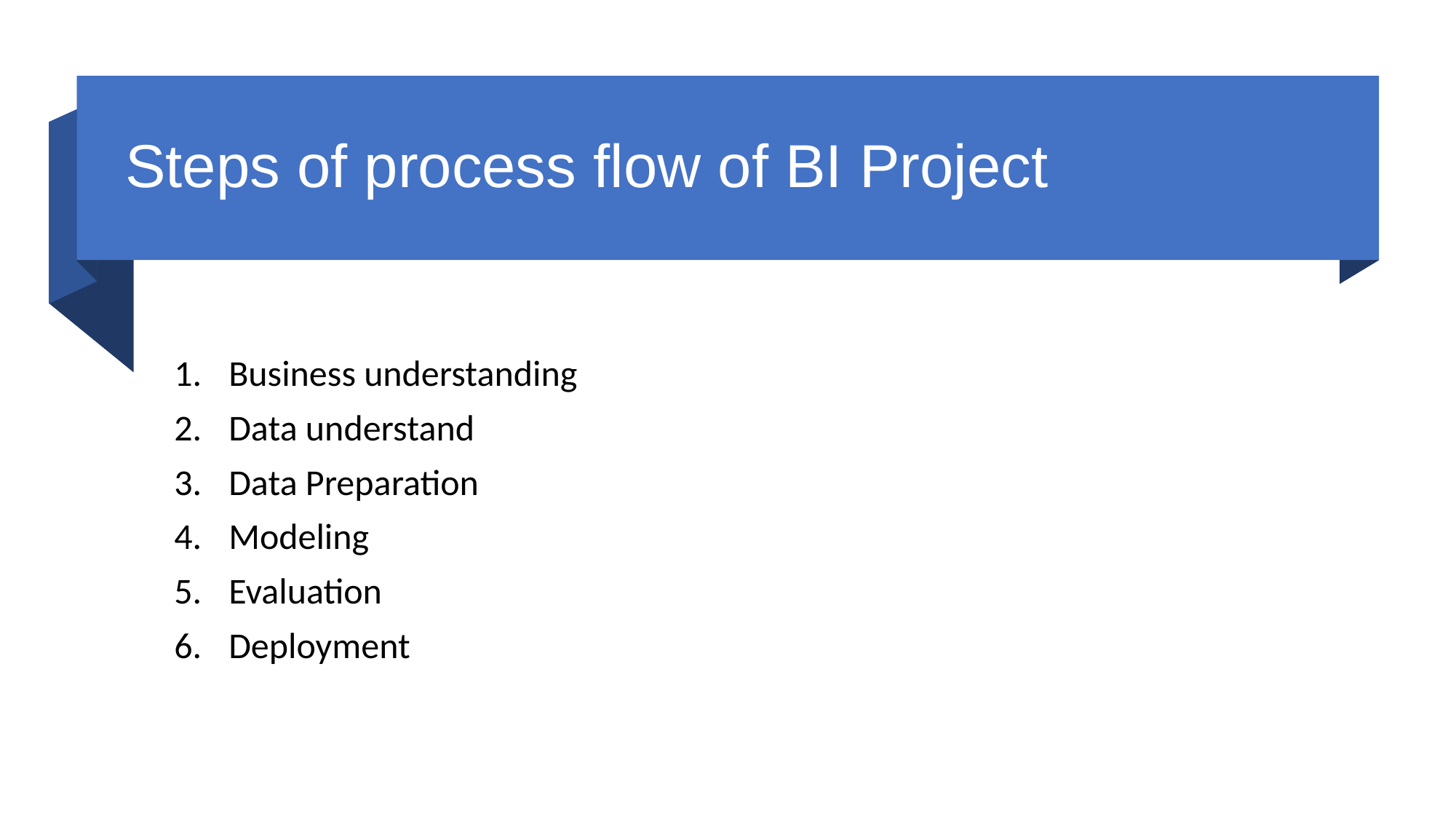

# Steps of process flow of BI Project

Business understanding
Data understand
Data Preparation
Modeling
Evaluation
Deployment